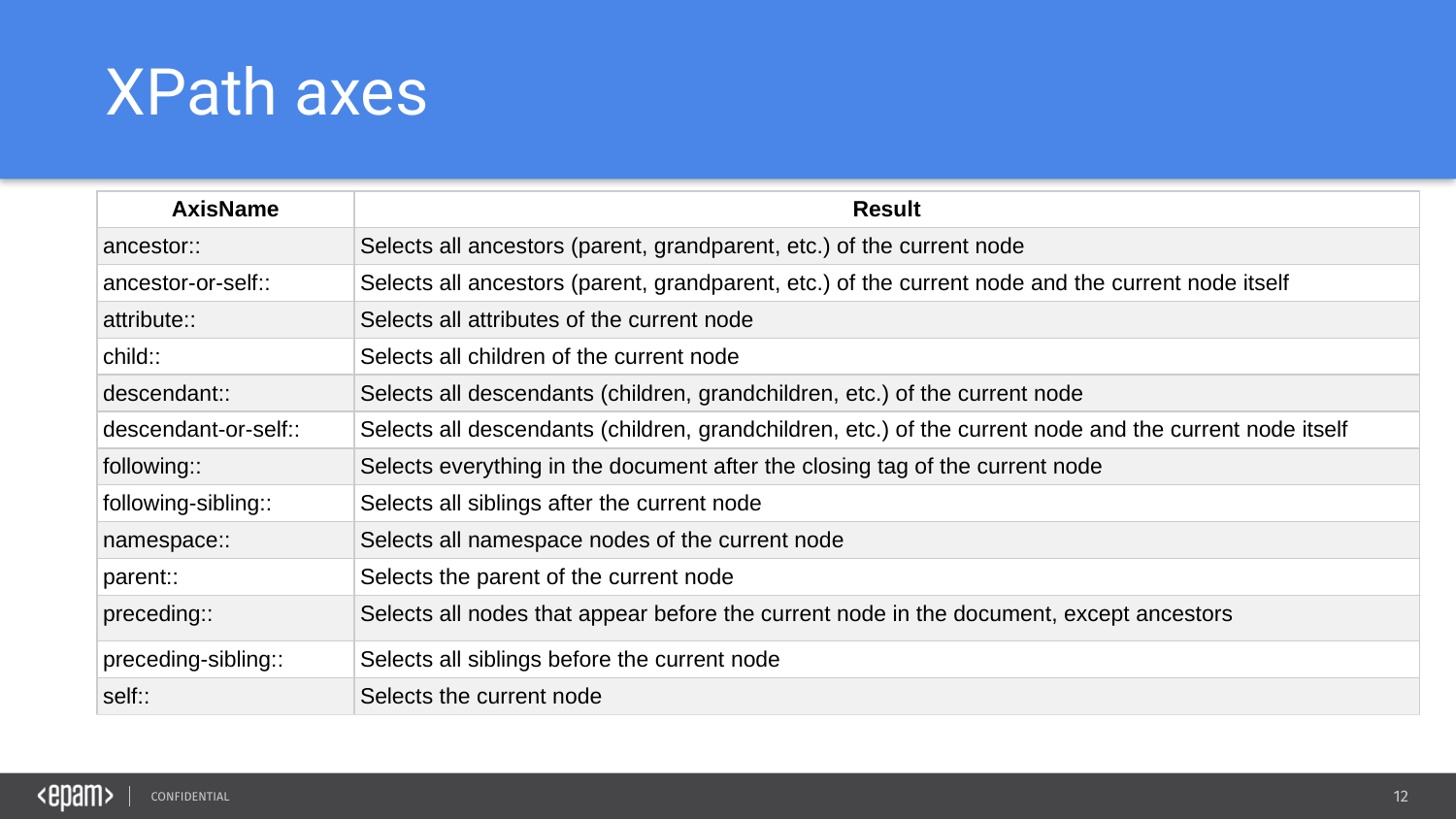

XPath axes
| AxisName | Result |
| --- | --- |
| ancestor:: | Selects all ancestors (parent, grandparent, etc.) of the current node |
| ancestor-or-self:: | Selects all ancestors (parent, grandparent, etc.) of the current node and the current node itself |
| attribute:: | Selects all attributes of the current node |
| child:: | Selects all children of the current node |
| descendant:: | Selects all descendants (children, grandchildren, etc.) of the current node |
| descendant-or-self:: | Selects all descendants (children, grandchildren, etc.) of the current node and the current node itself |
| following:: | Selects everything in the document after the closing tag of the current node |
| following-sibling:: | Selects all siblings after the current node |
| namespace:: | Selects all namespace nodes of the current node |
| parent:: | Selects the parent of the current node |
| preceding:: | Selects all nodes that appear before the current node in the document, except ancestors |
| preceding-sibling:: | Selects all siblings before the current node |
| self:: | Selects the current node |